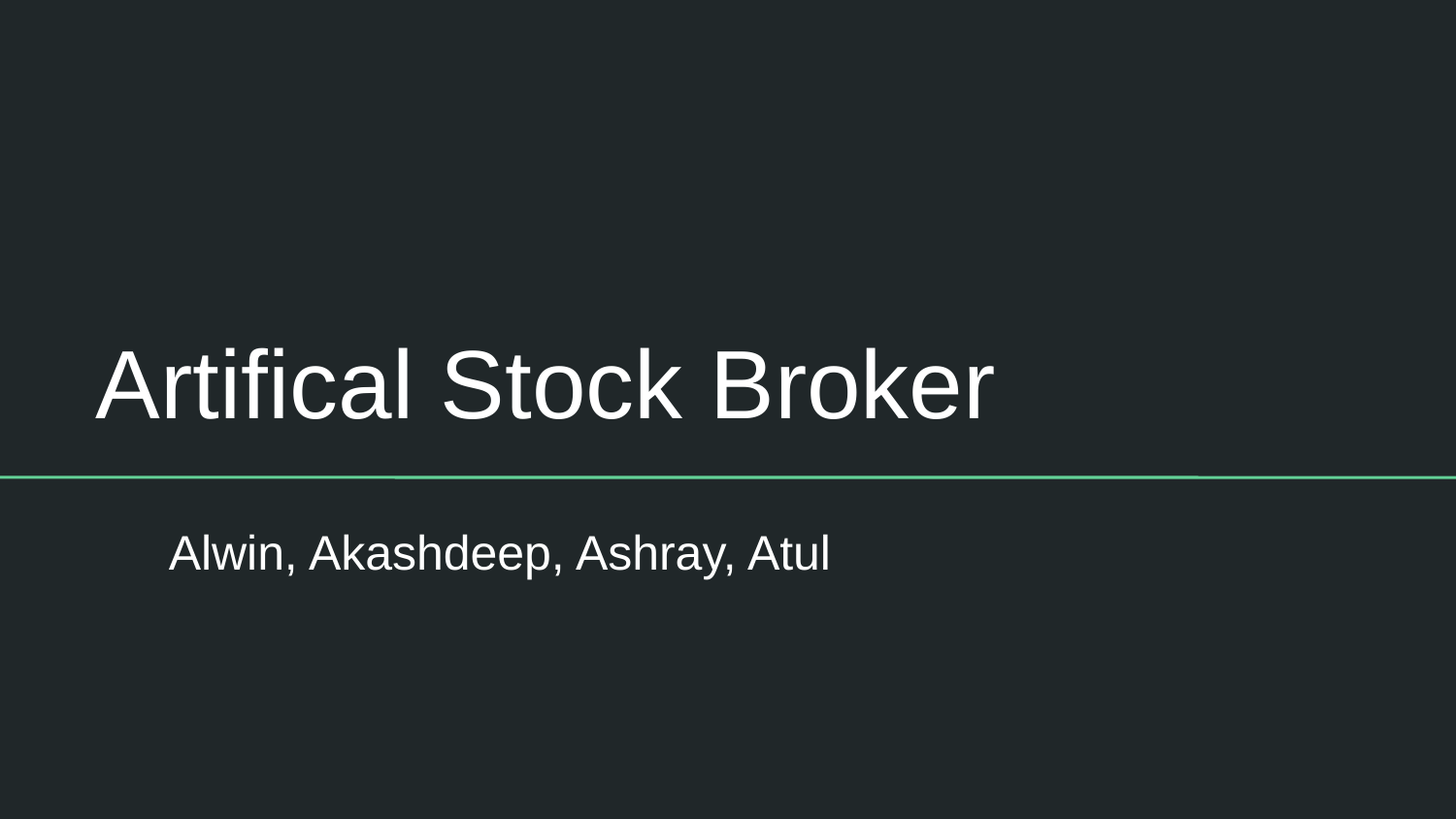

# Artifical Stock Broker
Alwin, Akashdeep, Ashray, Atul